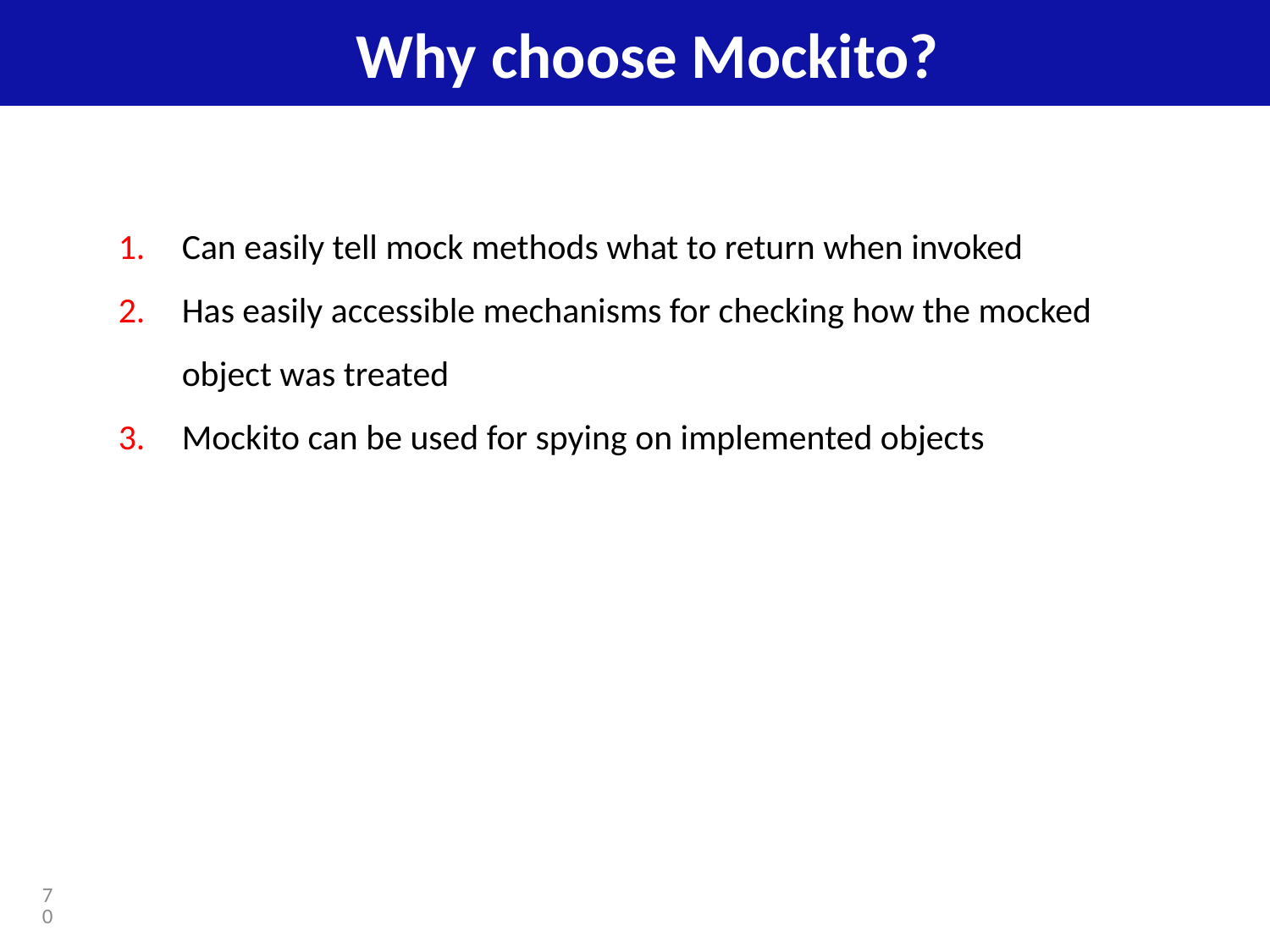

Why choose Mockito?

Can easily tell mock methods what to return when invoked
Has easily accessible mechanisms for checking how the mocked object was treated
Mockito can be used for spying on implemented objects

70